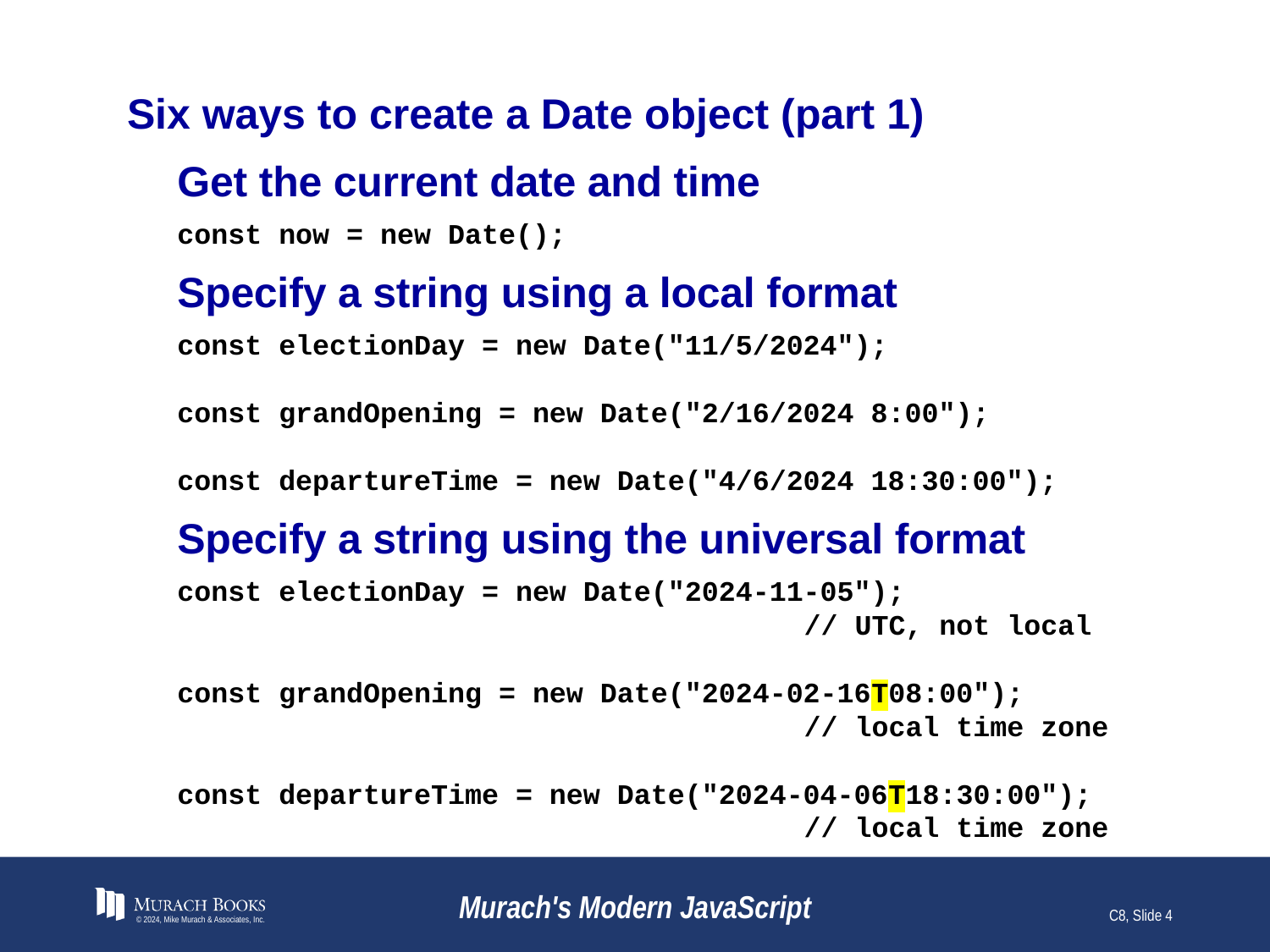

# Six ways to create a Date object (part 1)
Get the current date and time
const now = new Date();
Specify a string using a local format
const electionDay = new Date("11/5/2024");

const grandOpening = new Date("2/16/2024 8:00");

const departureTime = new Date("4/6/2024 18:30:00");
Specify a string using the universal format
const electionDay = new Date("2024-11-05");
                                     // UTC, not local

const grandOpening = new Date("2024-02-16T08:00");
                                     // local time zone

const departureTime = new Date("2024-04-06T18:30:00");
                                     // local time zone

© 2024, Mike Murach & Associates, Inc.
Murach's Modern JavaScript

C8, Slide 4